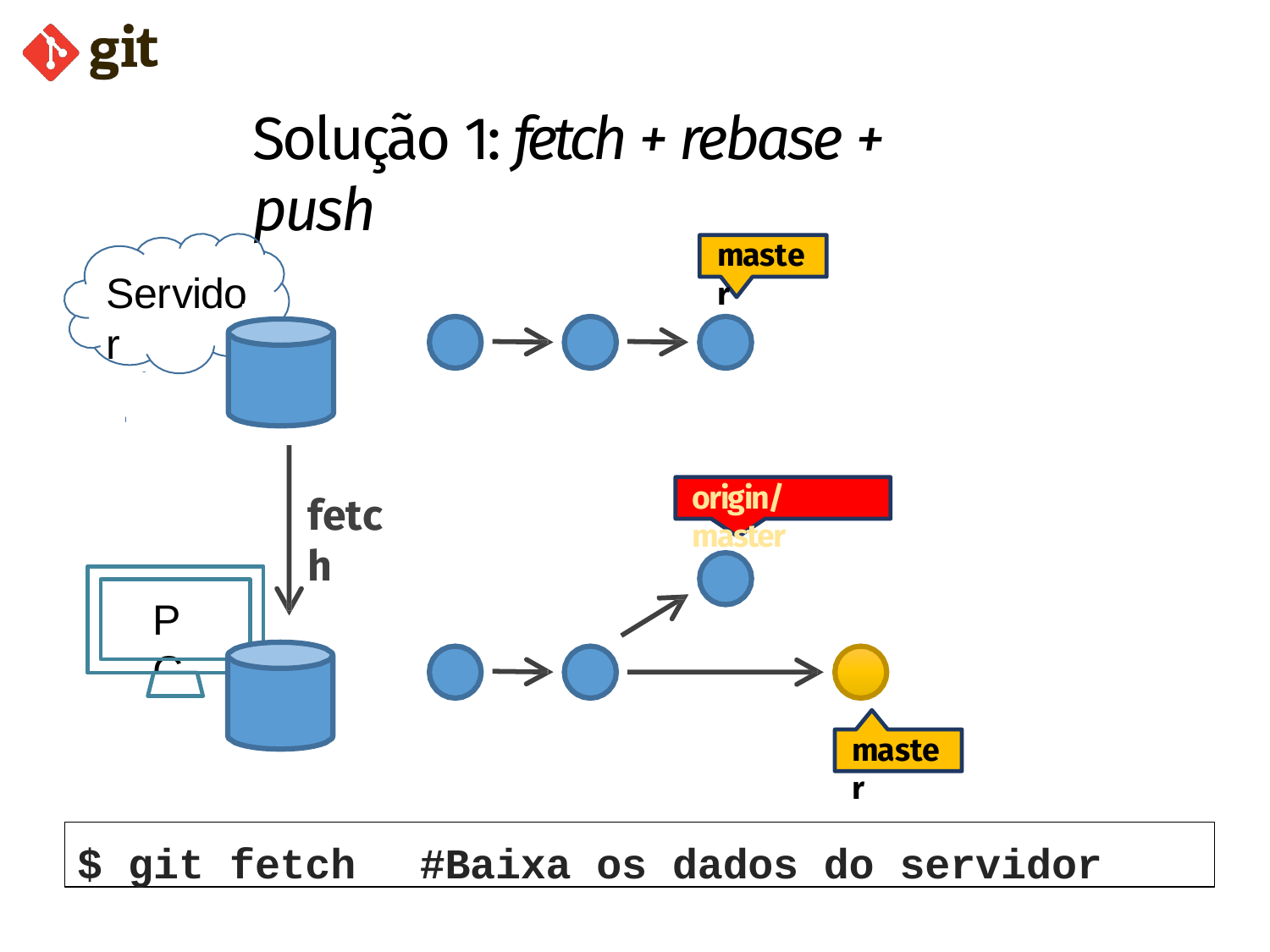

# Solução 1: fetch + rebase + push
master

Servidor

origin/master

fetch

PC

master

$ git fetch	#Baixa os dados do servidor